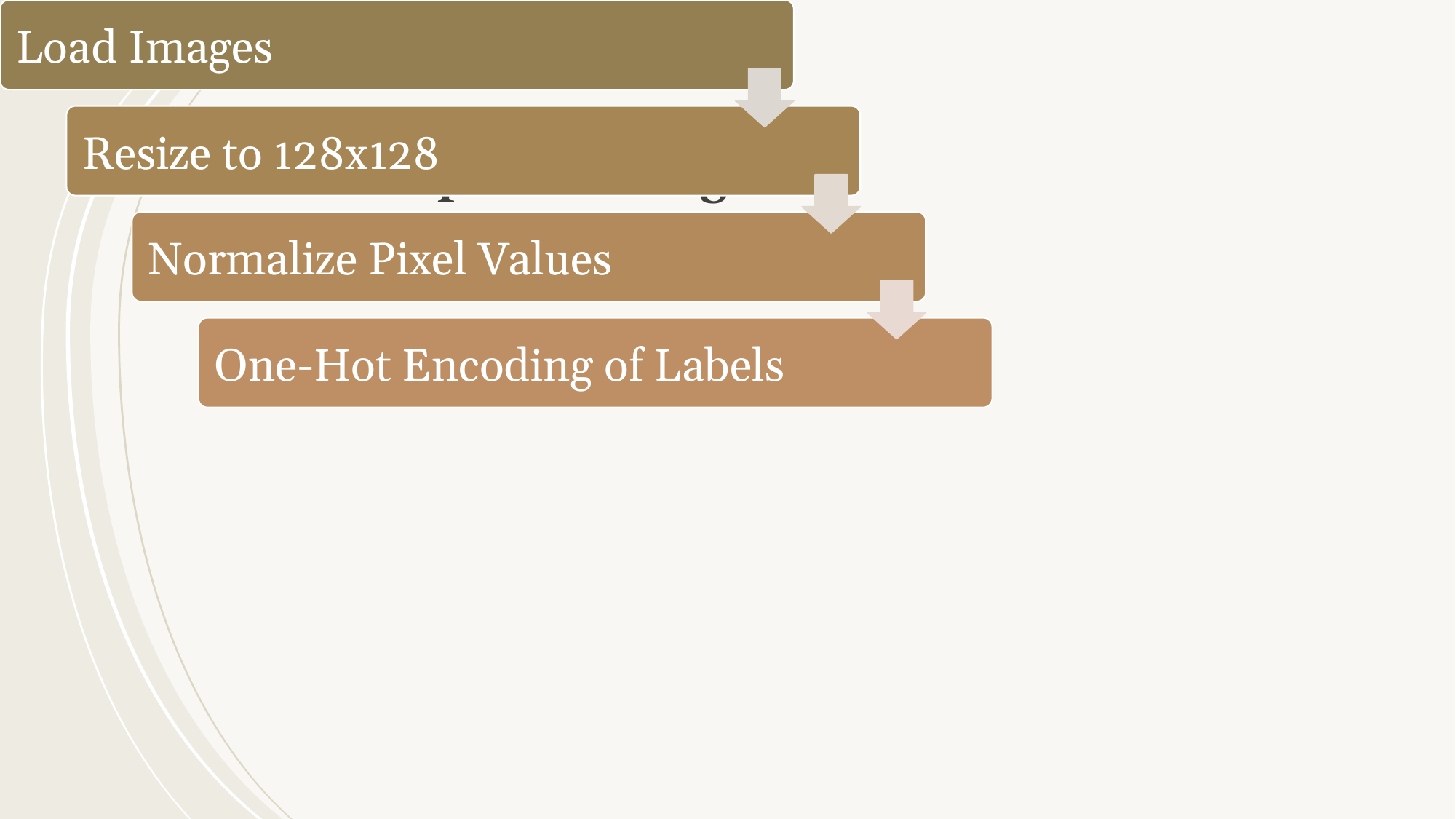

# Data processing
Load Images
Resize to 128x128
Normalize Pixel Values
One-Hot Encoding of Labels